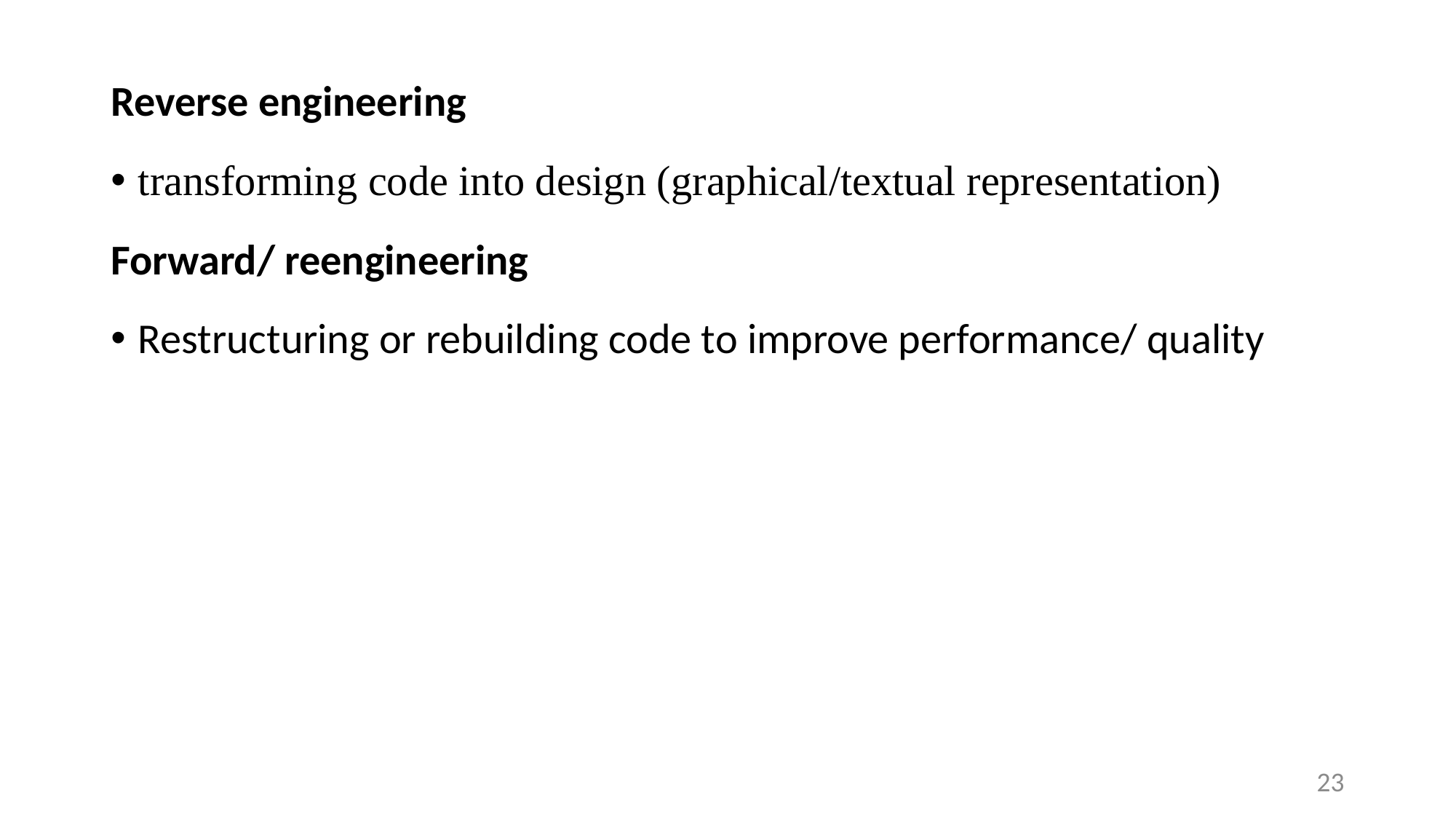

Reverse engineering
transforming code into design (graphical/textual representation)
Forward/ reengineering
Restructuring or rebuilding code to improve performance/ quality

23